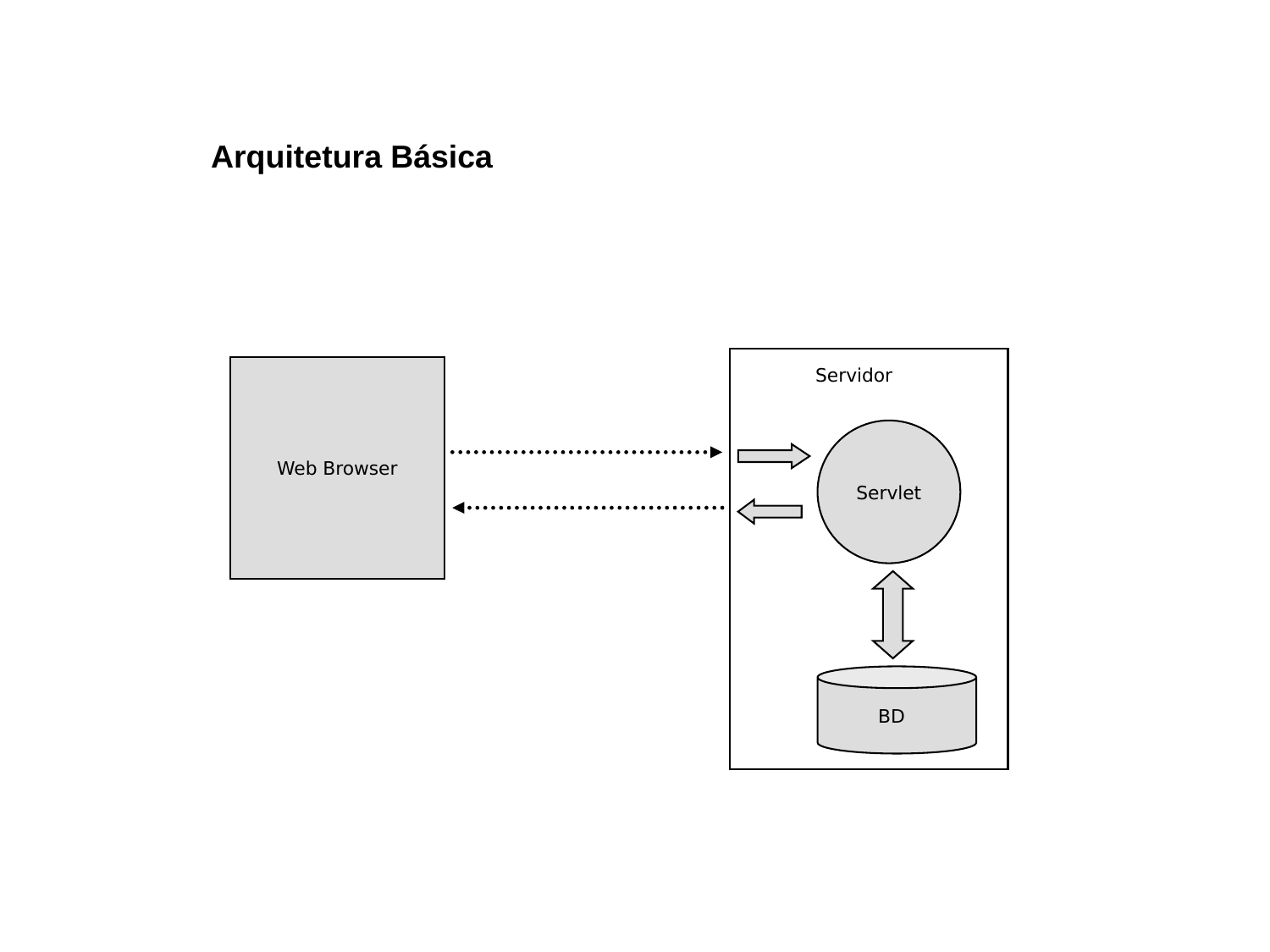

Arquitetura Básica

Web Browser
Servidor
Servlet

BD